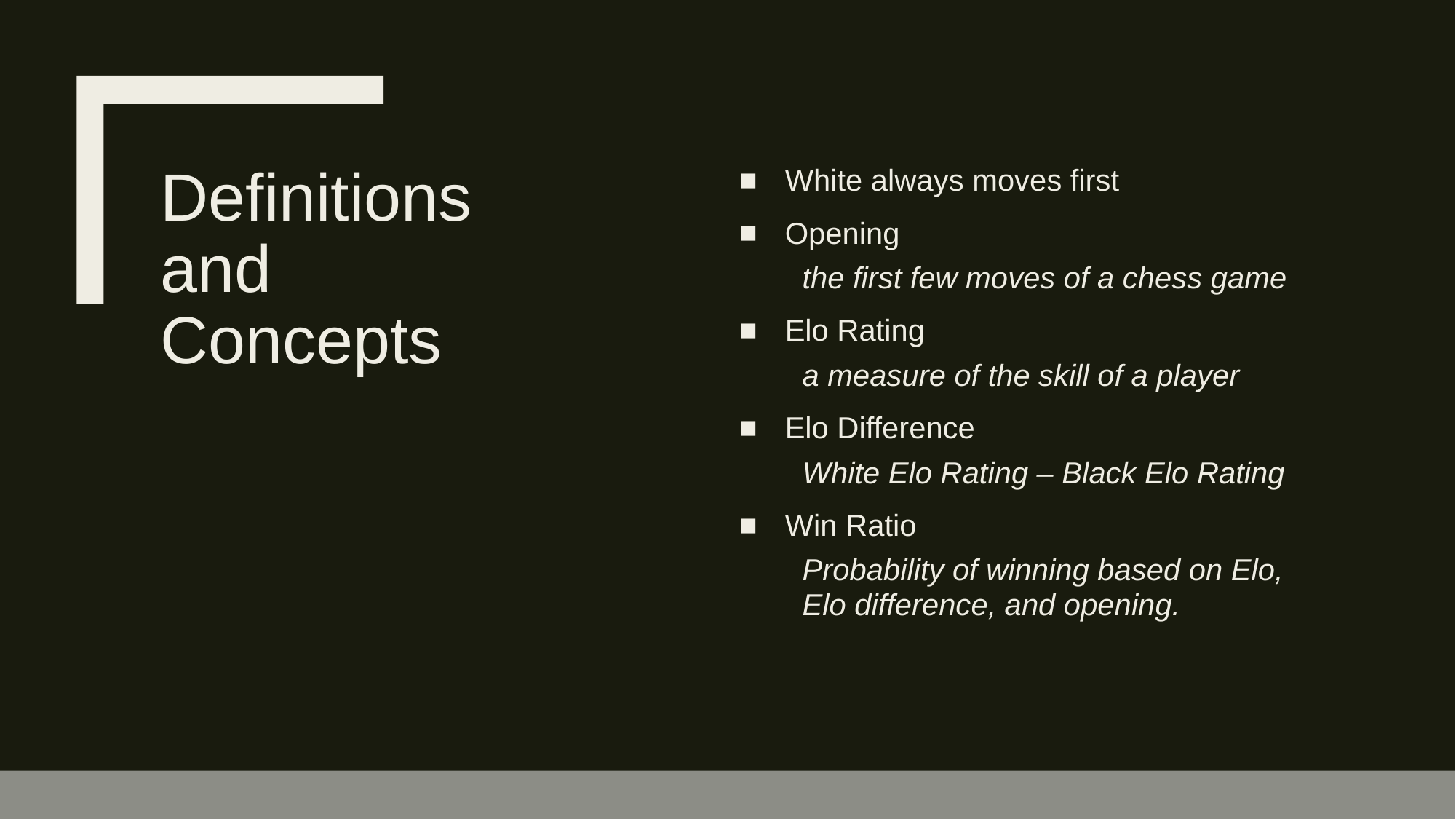

# Definitions and Concepts
White always moves first
Opening
the first few moves of a chess game
Elo Rating
a measure of the skill of a player
Elo Difference
White Elo Rating – Black Elo Rating
Win Ratio
Probability of winning based on Elo, Elo difference, and opening.